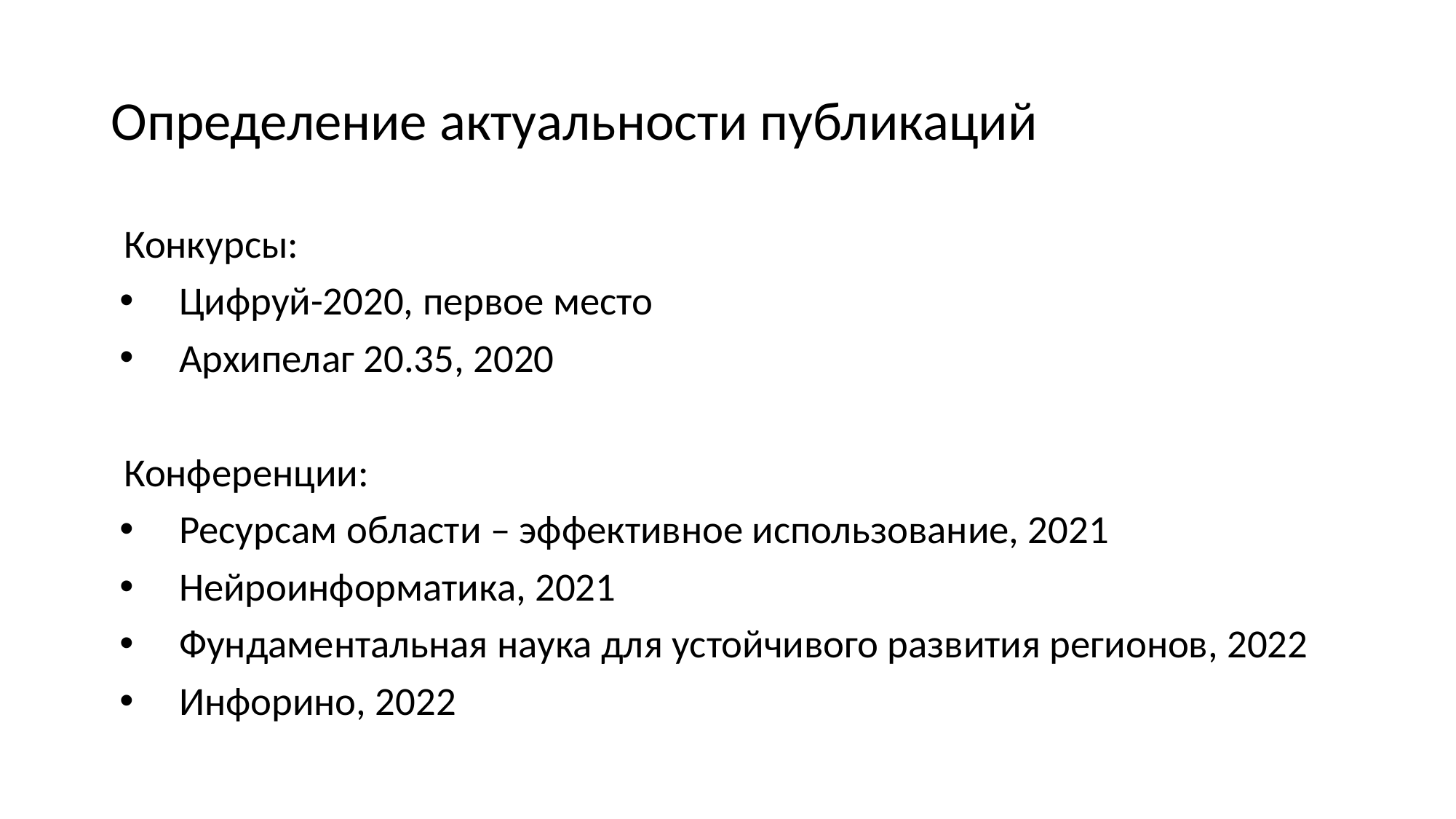

# Определение актуальности публикаций
Конкурсы:
Цифруй-2020, первое место
Архипелаг 20.35, 2020

Конференции:
Ресурсам области – эффективное использование, 2021
Нейроинформатика, 2021
Фундаментальная наука для устойчивого развития регионов, 2022
Инфорино, 2022